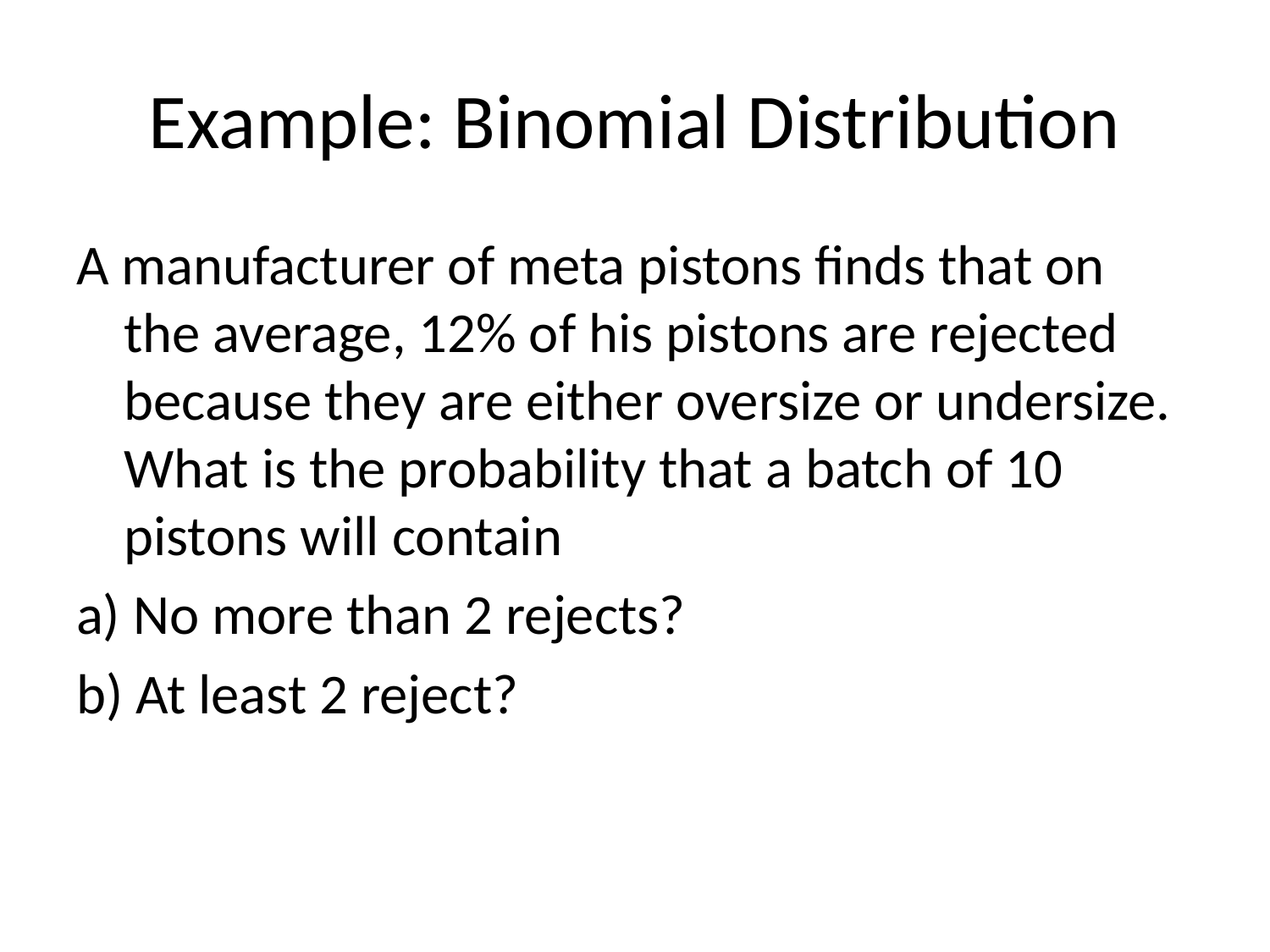

# Example: Binomial Distribution
A manufacturer of meta pistons finds that on the average, 12% of his pistons are rejected because they are either oversize or undersize. What is the probability that a batch of 10 pistons will contain
a) No more than 2 rejects?
b) At least 2 reject?